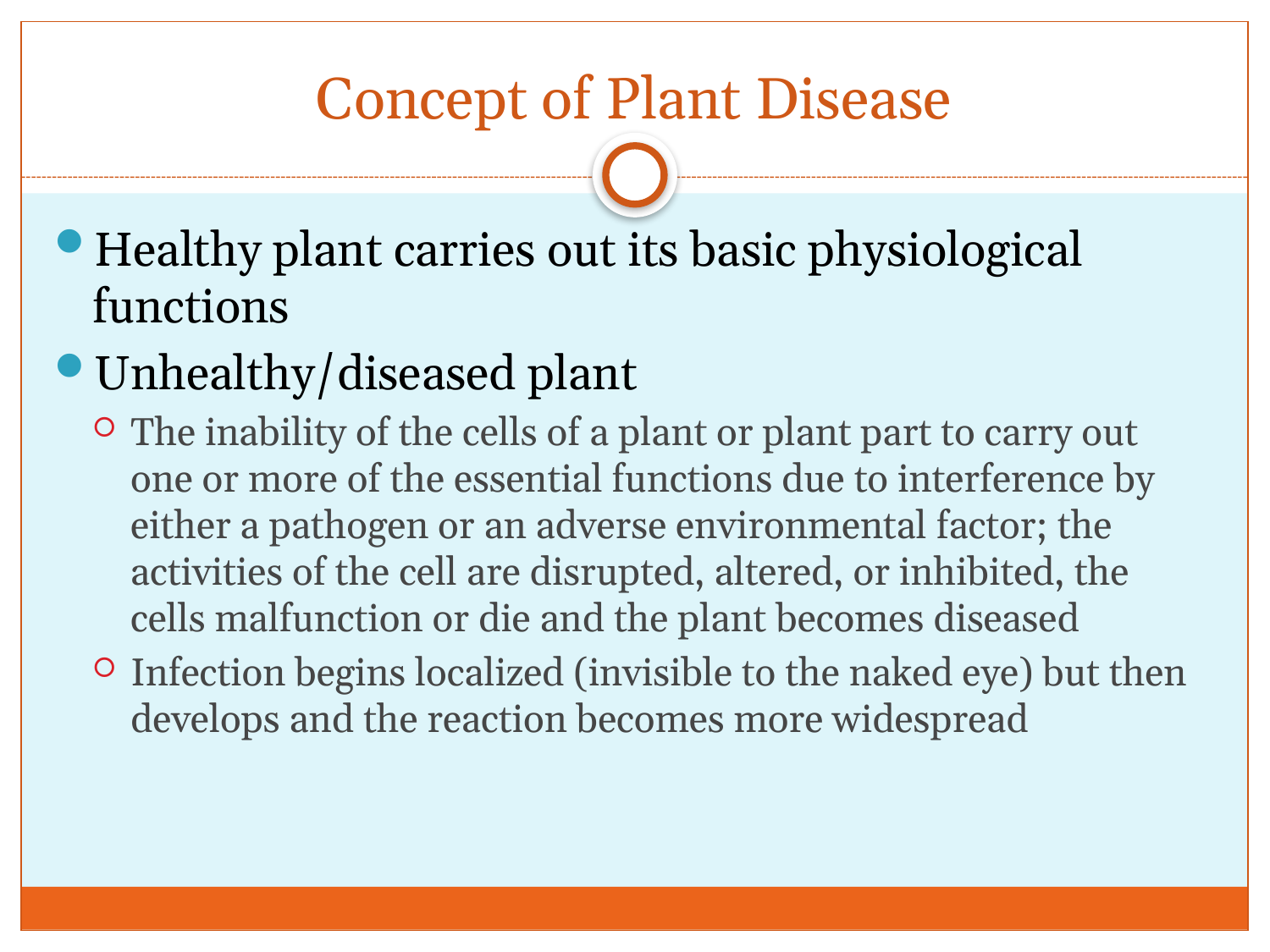

# Concept of Plant Disease
Healthy plant carries out its basic physiological functions
Unhealthy/diseased plant
The inability of the cells of a plant or plant part to carry out one or more of the essential functions due to interference by either a pathogen or an adverse environmental factor; the activities of the cell are disrupted, altered, or inhibited, the cells malfunction or die and the plant becomes diseased
Infection begins localized (invisible to the naked eye) but then develops and the reaction becomes more widespread